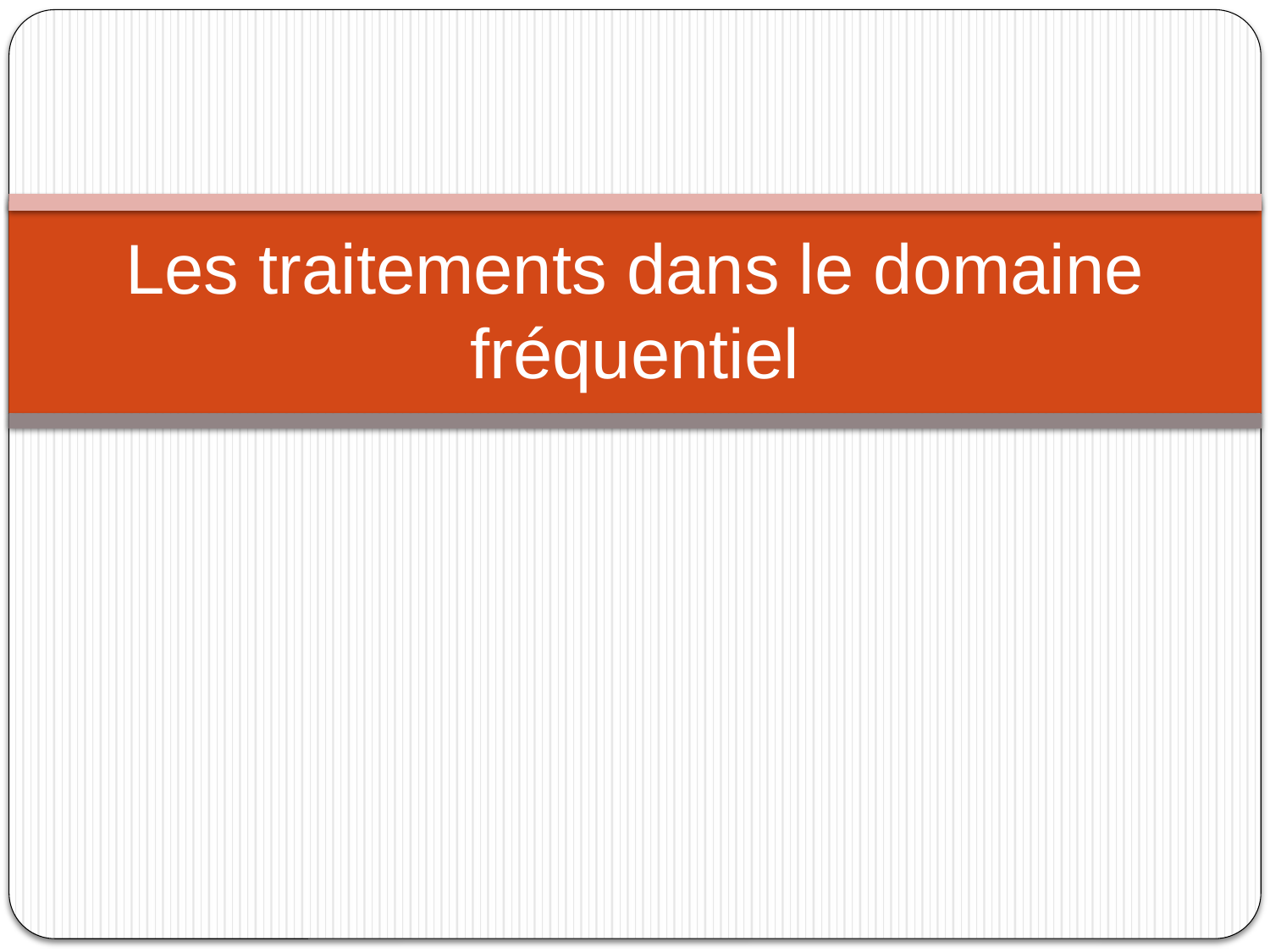

# Les traitements dans le domaine fréquentiel